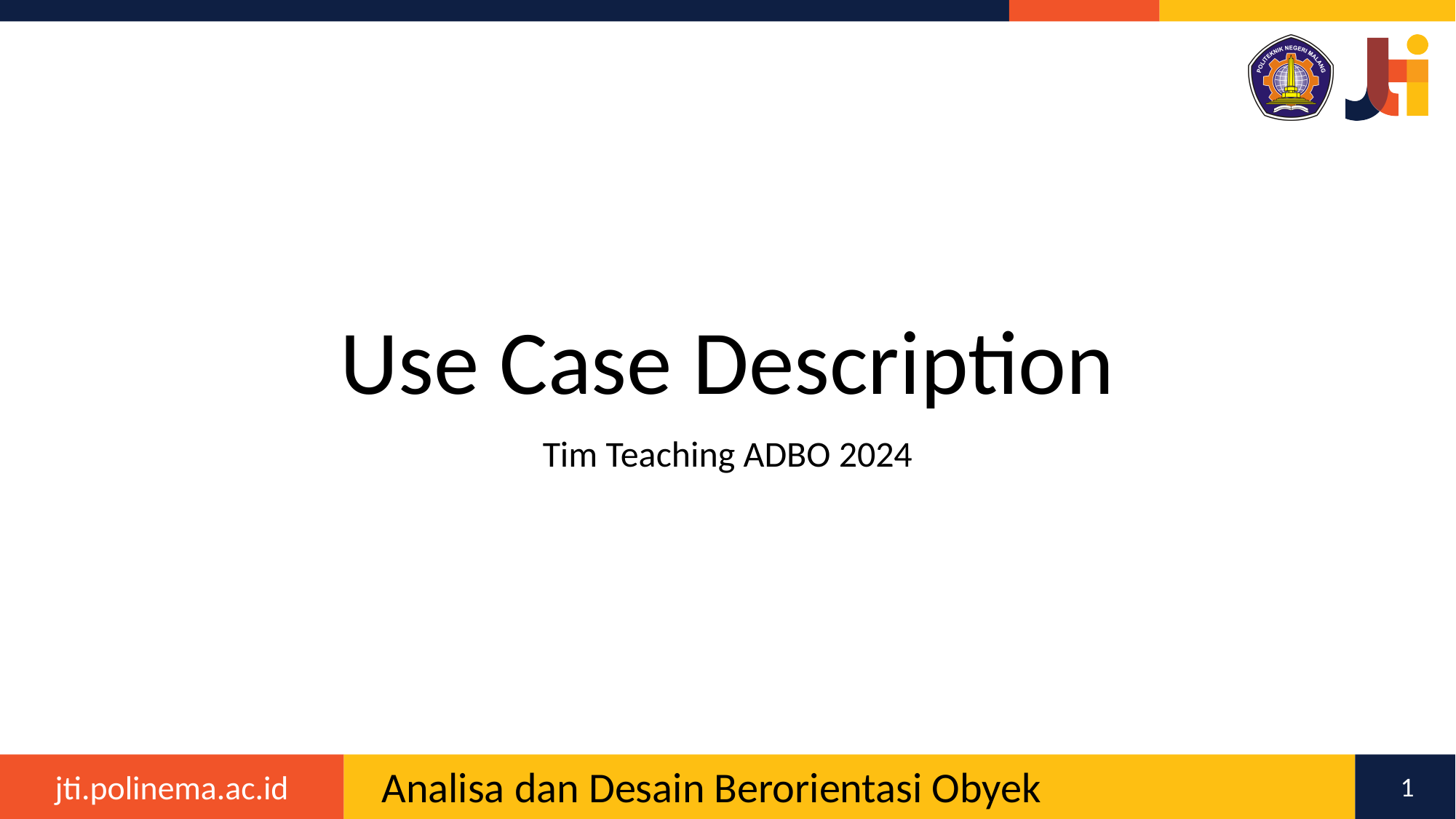

# Use Case Description
Tim Teaching ADBO 2024
1